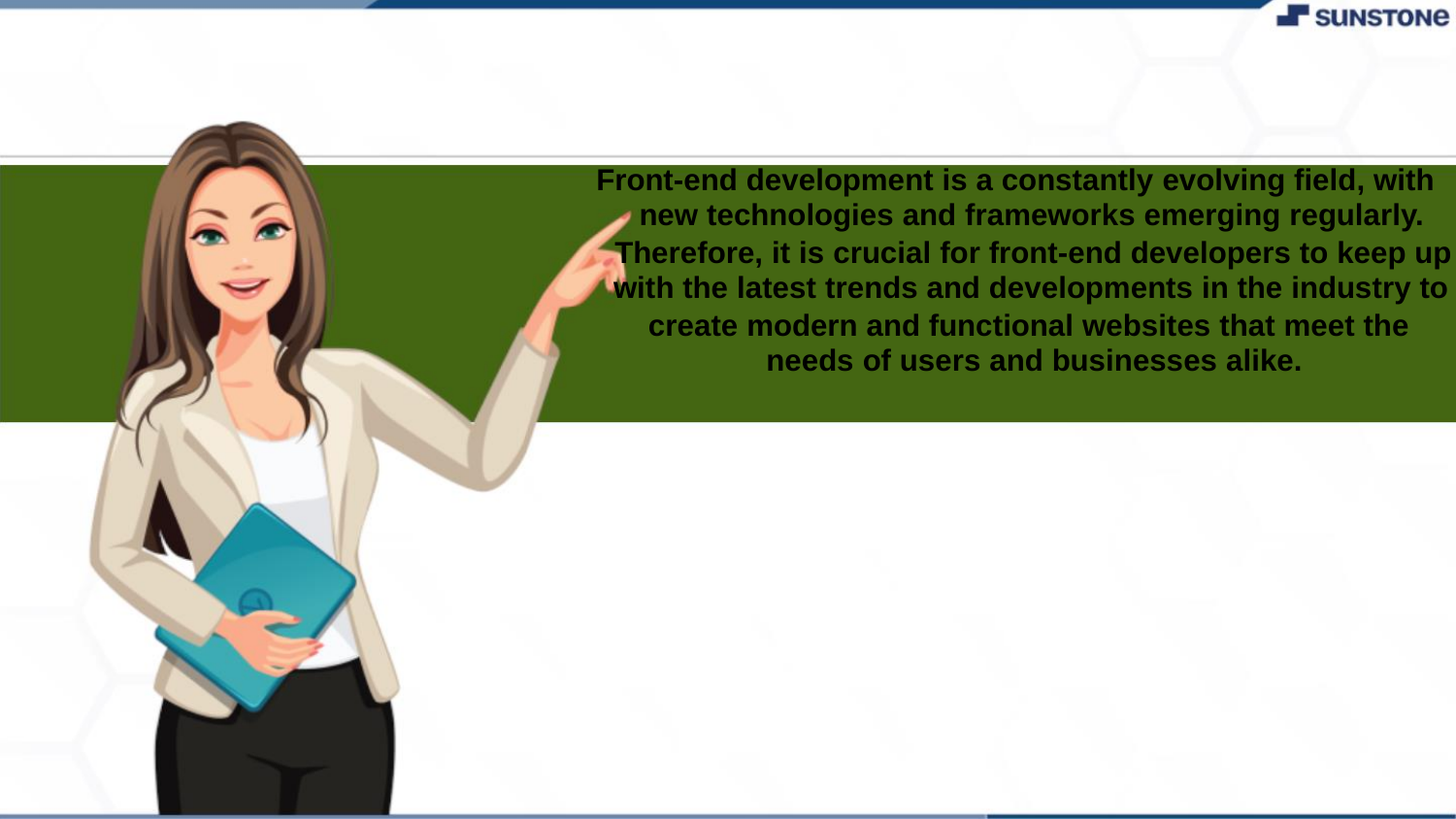

Front-end development is a constantly evolving field, with
new technologies and frameworks emerging regularly.
Therefore, it is crucial for front-end developers to keep up
with the latest trends and developments in the industry to
create modern and functional websites that meet the
needs of users and businesses alike.